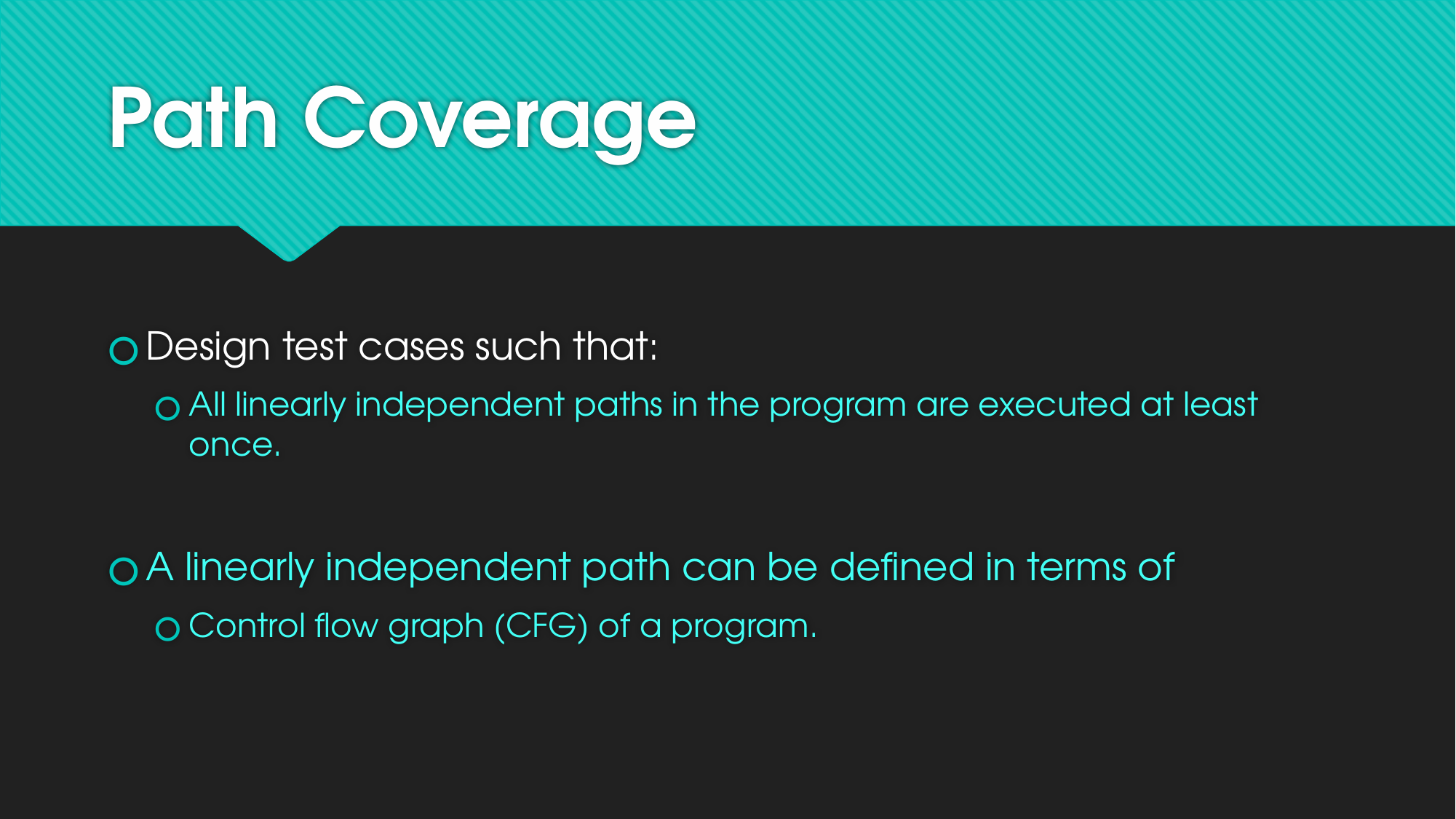

# Path Coverage
Design test cases such that:
All linearly independent paths in the program are executed at least once.

A linearly independent path can be defined in terms of
Control flow graph (CFG) of a program.